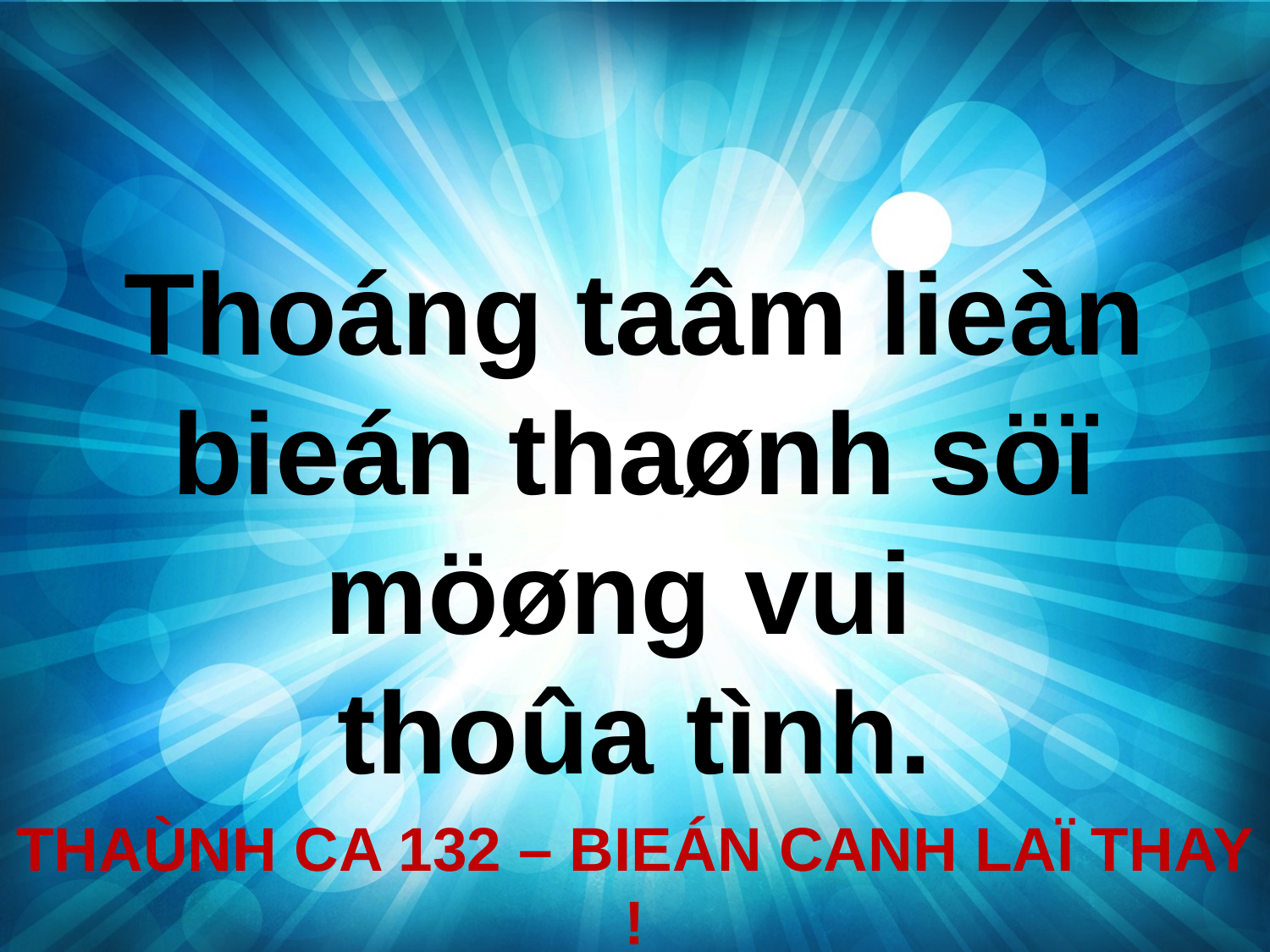

Thoáng taâm lieàn bieán thaønh söï möøng vui
thoûa tình.
THAÙNH CA 132 – BIEÁN CANH LAÏ THAY !